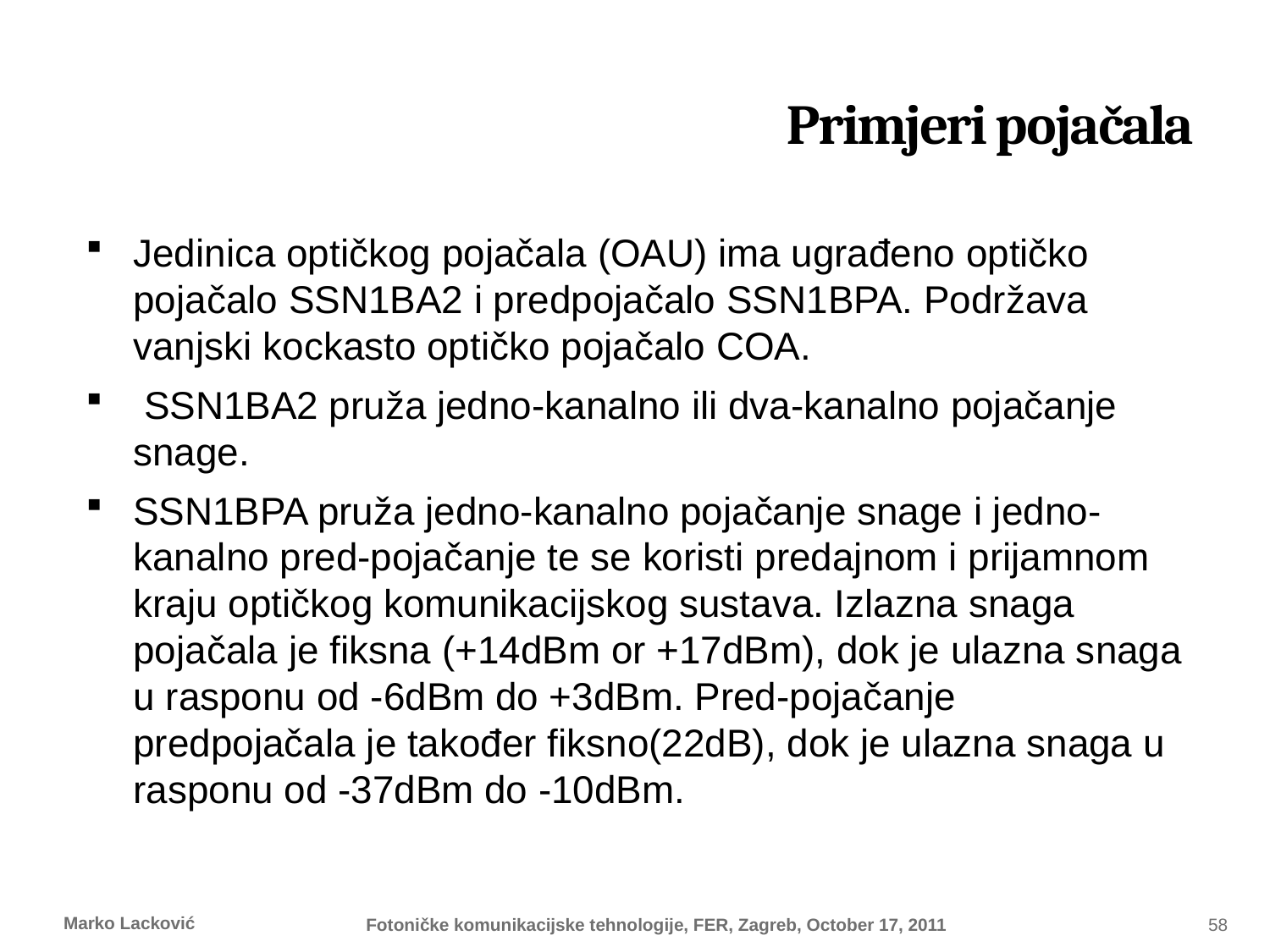

# Primjeri pojačala
Jedinica optičkog pojačala (OAU) ima ugrađeno optičko pojačalo SSN1BA2 i predpojačalo SSN1BPA. Podržava vanjski kockasto optičko pojačalo COA.
 SSN1BA2 pruža jedno-kanalno ili dva-kanalno pojačanje snage.
SSN1BPA pruža jedno-kanalno pojačanje snage i jedno-kanalno pred-pojačanje te se koristi predajnom i prijamnom kraju optičkog komunikacijskog sustava. Izlazna snaga pojačala je fiksna (+14dBm or +17dBm), dok je ulazna snaga u rasponu od -6dBm do +3dBm. Pred-pojačanje  predpojačala je također fiksno(22dB), dok je ulazna snaga u rasponu od -37dBm do -10dBm.